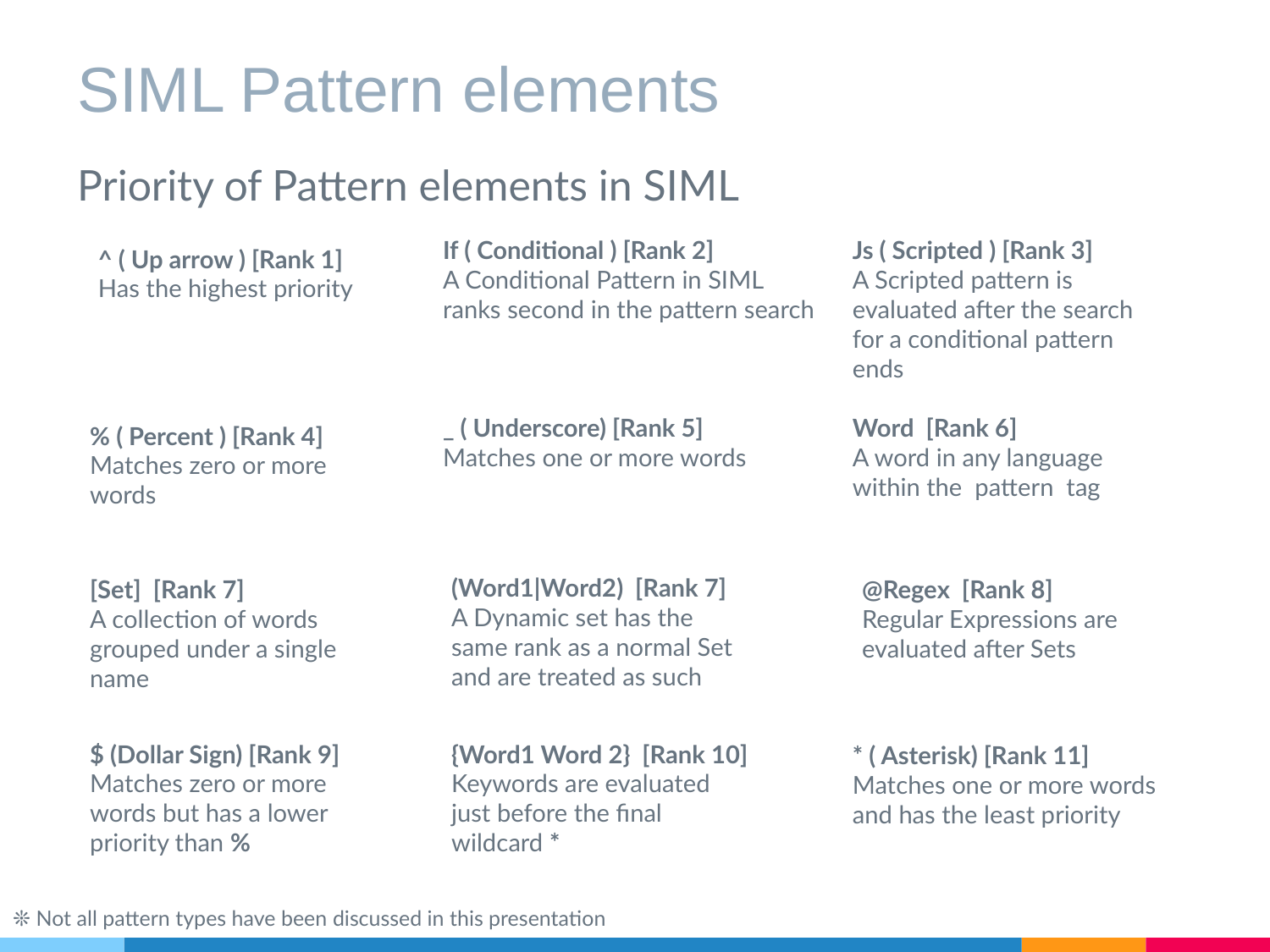

# SIML Pattern elements
Priority of Pattern elements in SIML
If ( Conditional ) [Rank 2]
A Conditional Pattern in SIML ranks second in the pattern search

Js ( Scripted ) [Rank 3]
A Scripted pattern is evaluated after the search for a conditional pattern ends
^ ( Up arrow ) [Rank 1]
Has the highest priority

_ ( Underscore) [Rank 5]
Matches one or more words

Word  [Rank 6]
A word in any language within the  pattern  tag

% ( Percent ) [Rank 4]
Matches zero or more words

(Word1|Word2)  [Rank 7]
A Dynamic set has the same rank as a normal Set and are treated as such

[Set]  [Rank 7]
A collection of words grouped under a single name

@Regex  [Rank 8]
Regular Expressions are evaluated after Sets

$ (Dollar Sign) [Rank 9]
Matches zero or more words but has a lower priority than %

{Word1 Word 2}  [Rank 10]
Keywords are evaluated just before the final wildcard *

* ( Asterisk) [Rank 11]
Matches one or more words and has the least priority

❊ Not all pattern types have been discussed in this presentation